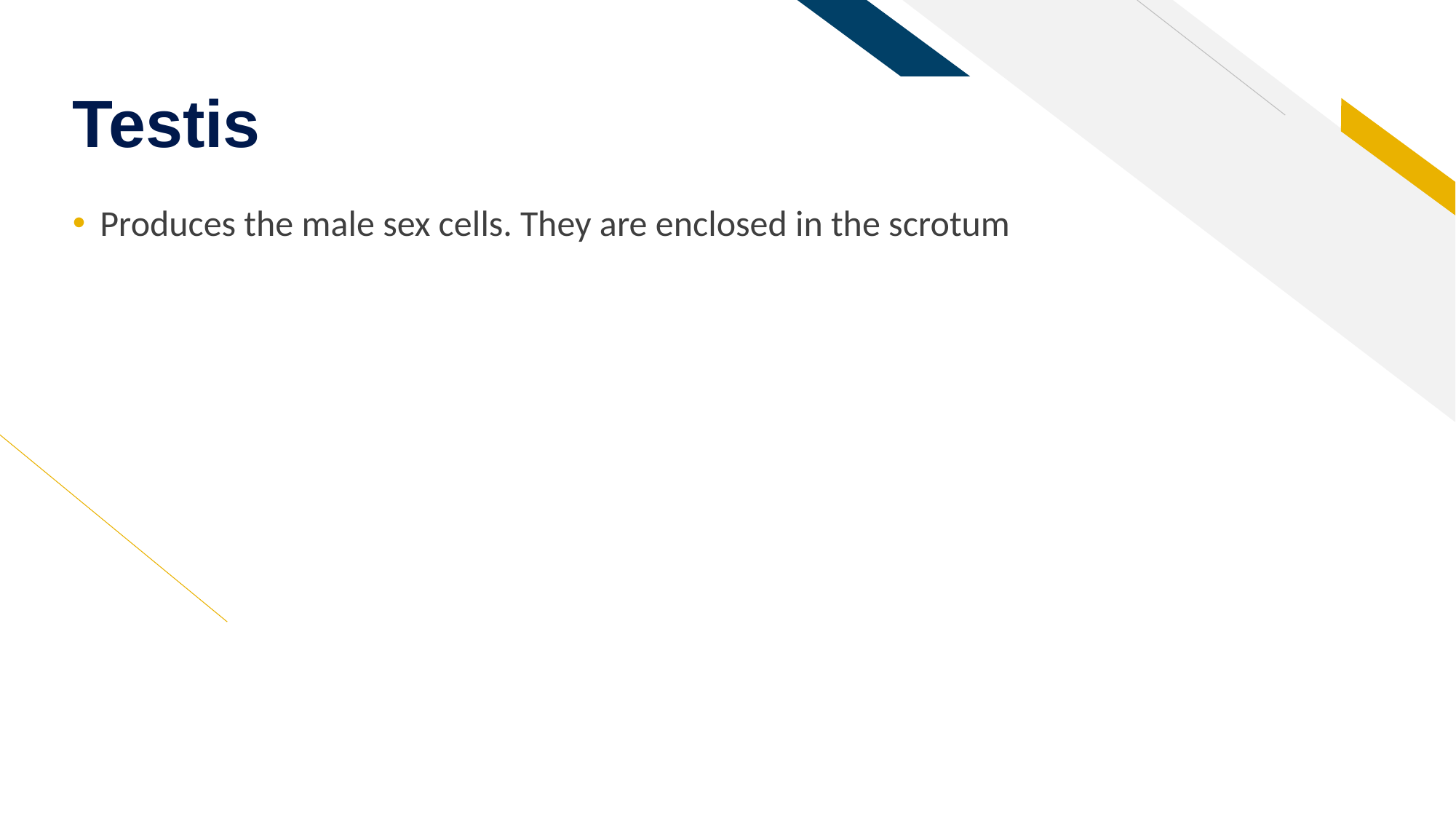

# Testis
Produces the male sex cells. They are enclosed in the scrotum